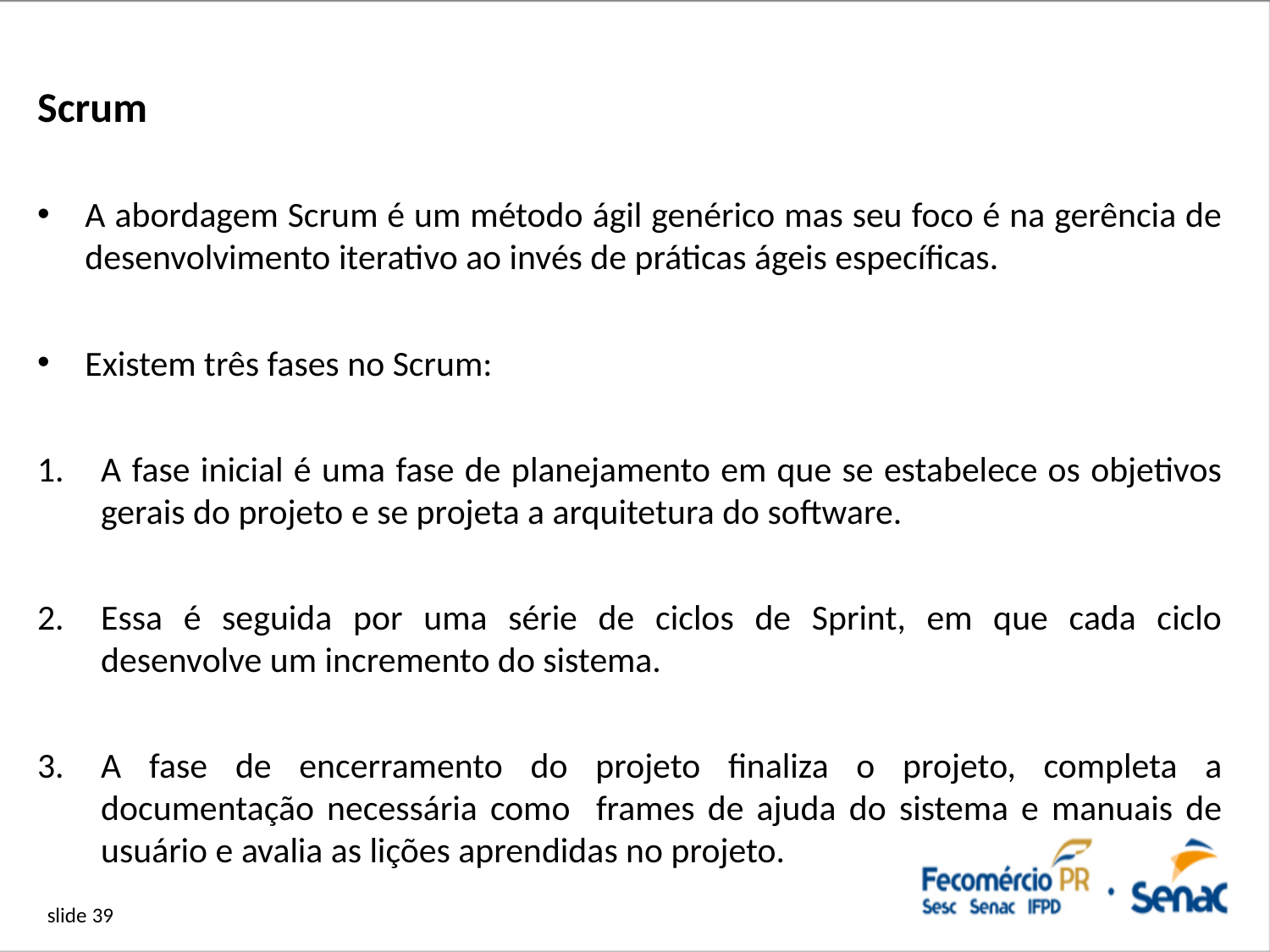

# Scrum
A abordagem Scrum é um método ágil genérico mas seu foco é na gerência de desenvolvimento iterativo ao invés de práticas ágeis específicas.

Existem três fases no Scrum:

A fase inicial é uma fase de planejamento em que se estabelece os objetivos gerais do projeto e se projeta a arquitetura do software.

Essa é seguida por uma série de ciclos de Sprint, em que cada ciclo desenvolve um incremento do sistema.

A fase de encerramento do projeto finaliza o projeto, completa a documentação necessária como  frames de ajuda do sistema e manuais de usuário e avalia as lições aprendidas no projeto.